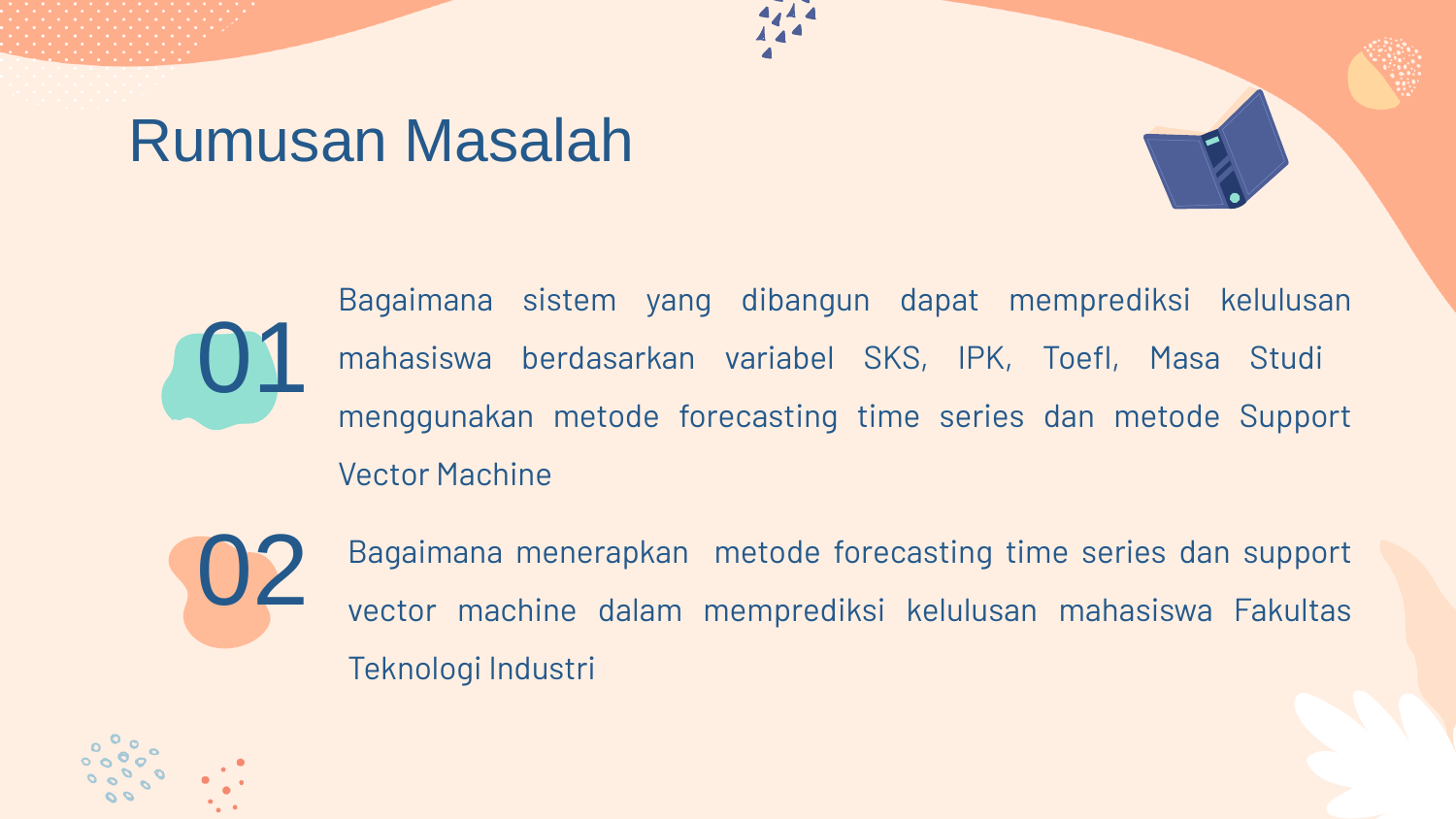

Rumusan Masalah
Bagaimana sistem yang dibangun dapat memprediksi kelulusan mahasiswa berdasarkan variabel SKS, IPK, Toefl, Masa Studi  menggunakan metode forecasting time series dan metode Support Vector Machine
# 01

02
Bagaimana menerapkan  metode forecasting time series dan support vector machine dalam memprediksi kelulusan mahasiswa Fakultas Teknologi Industri